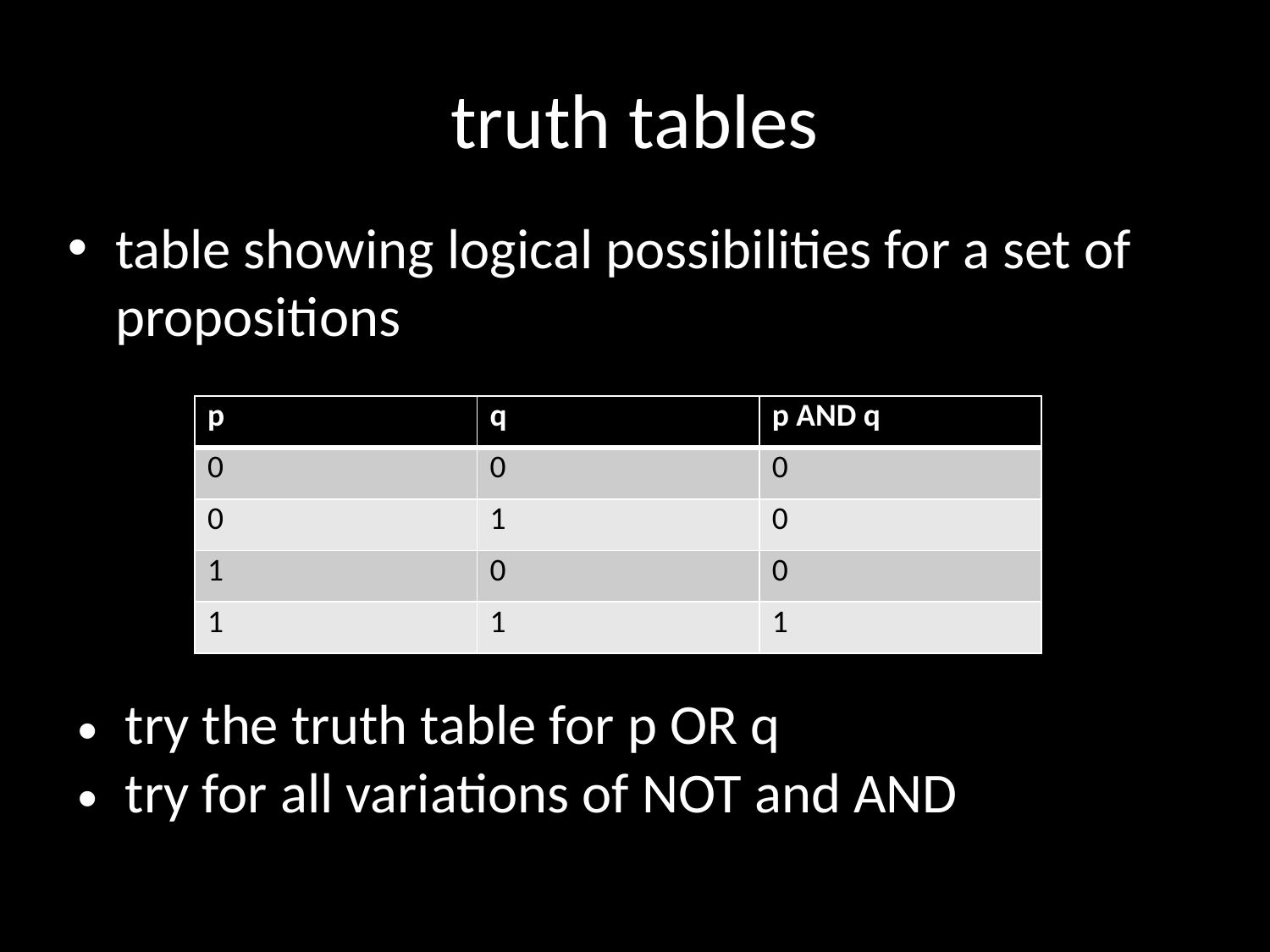

# truth tables
table showing logical possibilities for a set of propositions
| p | q | p AND q |
| --- | --- | --- |
| 0 | 0 | 0 |
| 0 | 1 | 0 |
| 1 | 0 | 0 |
| 1 | 1 | 1 |
try the truth table for p OR q
try for all variations of NOT and AND